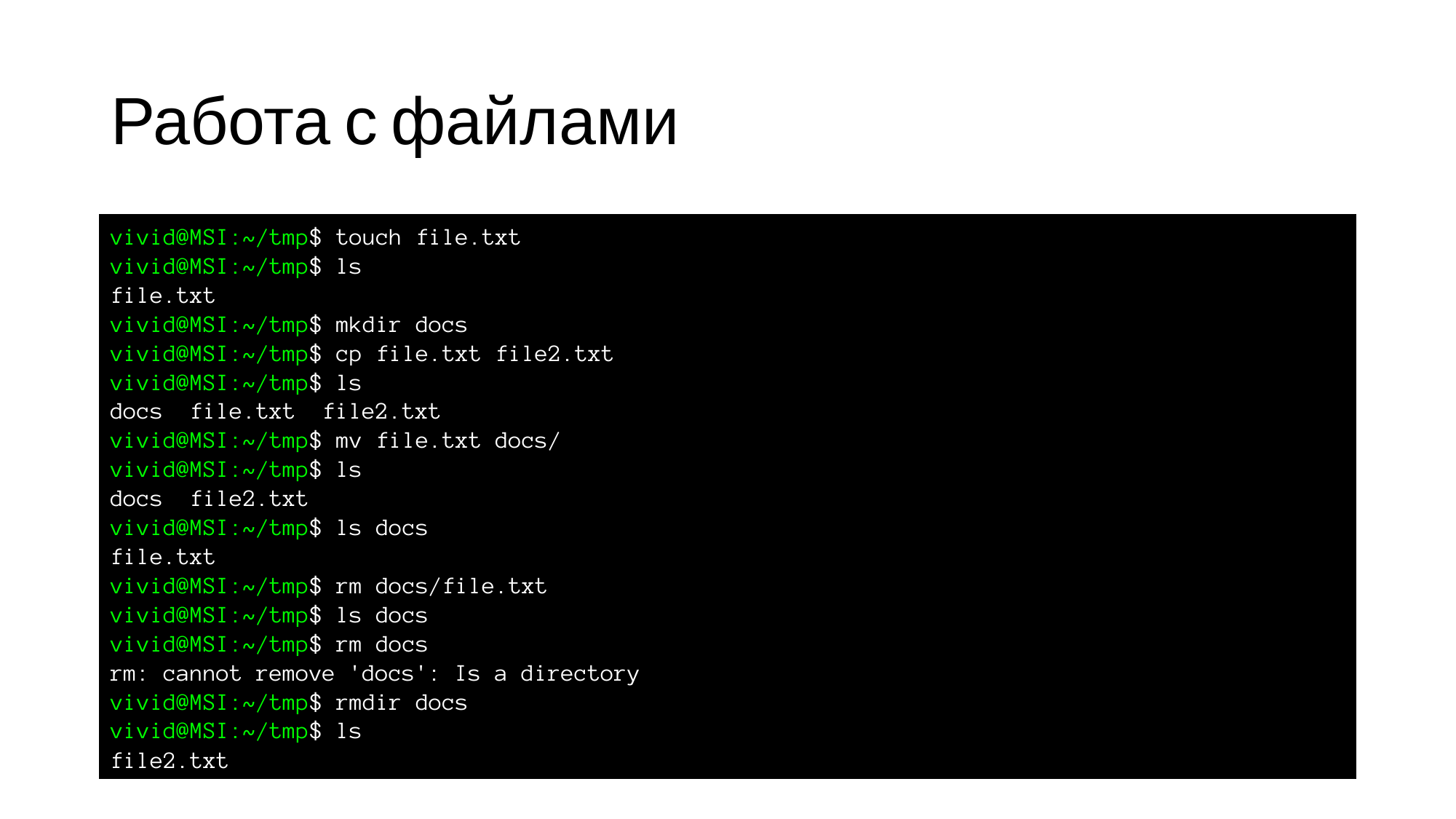

# Работа с файлами
vivid@MSI:~/tmp$ touch file.txt
vivid@MSI:~/tmp$ ls
file.txt
vivid@MSI:~/tmp$ mkdir docs
vivid@MSI:~/tmp$ cp file.txt file2.txt
vivid@MSI:~/tmp$ ls
docs  file.txt  file2.txt
vivid@MSI:~/tmp$ mv file.txt docs/
vivid@MSI:~/tmp$ ls
docs  file2.txt
vivid@MSI:~/tmp$ ls docs
file.txt
vivid@MSI:~/tmp$ rm docs/file.txt
vivid@MSI:~/tmp$ ls docs
vivid@MSI:~/tmp$ rm docs
rm: cannot remove 'docs': Is a directory
vivid@MSI:~/tmp$ rmdir docs
vivid@MSI:~/tmp$ ls
file2.txt